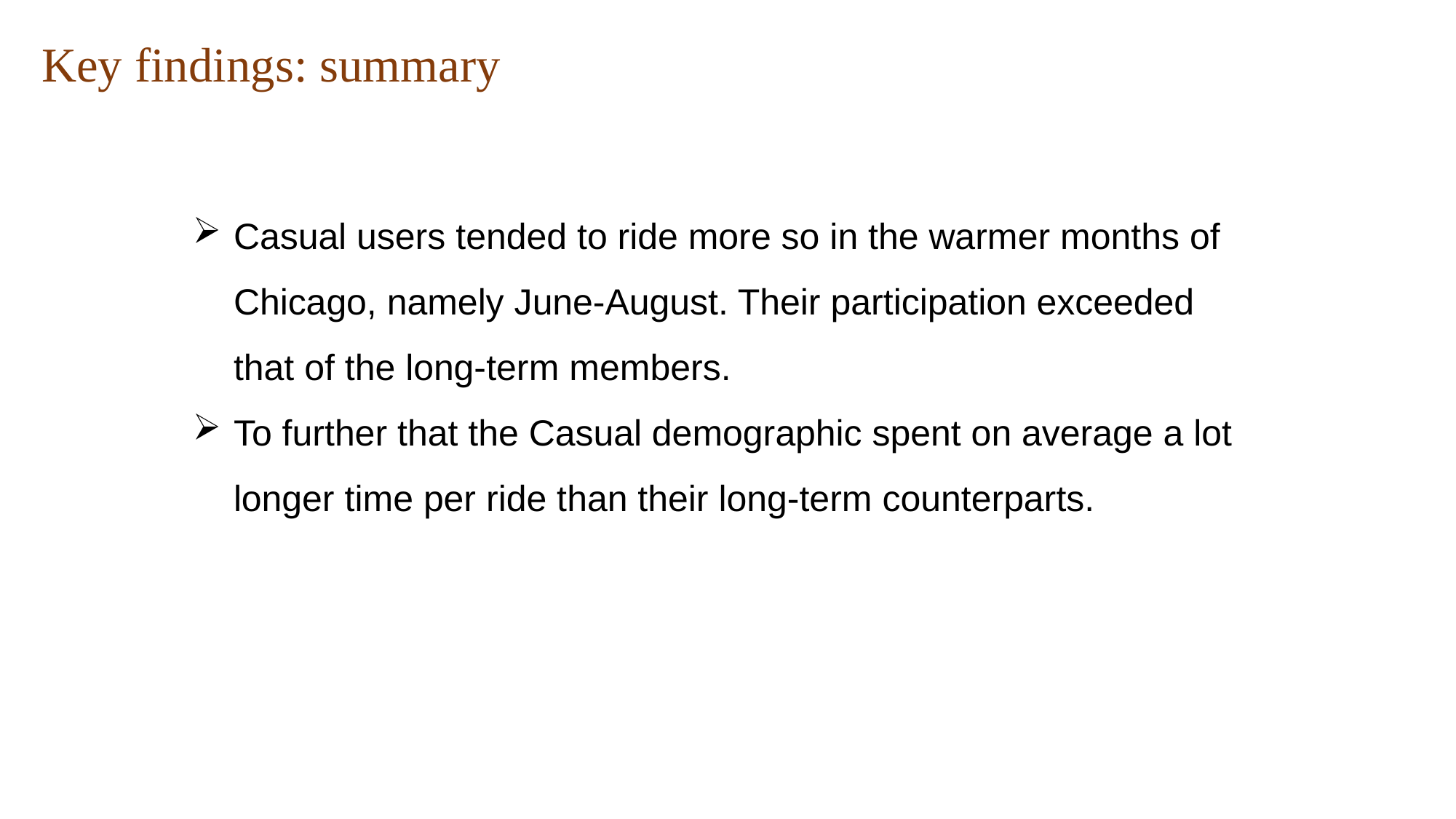

# Key findings: summary
Casual users tended to ride more so in the warmer months of Chicago, namely June-August. Their participation exceeded that of the long-term members.
To further that the Casual demographic spent on average a lot longer time per ride than their long-term counterparts.